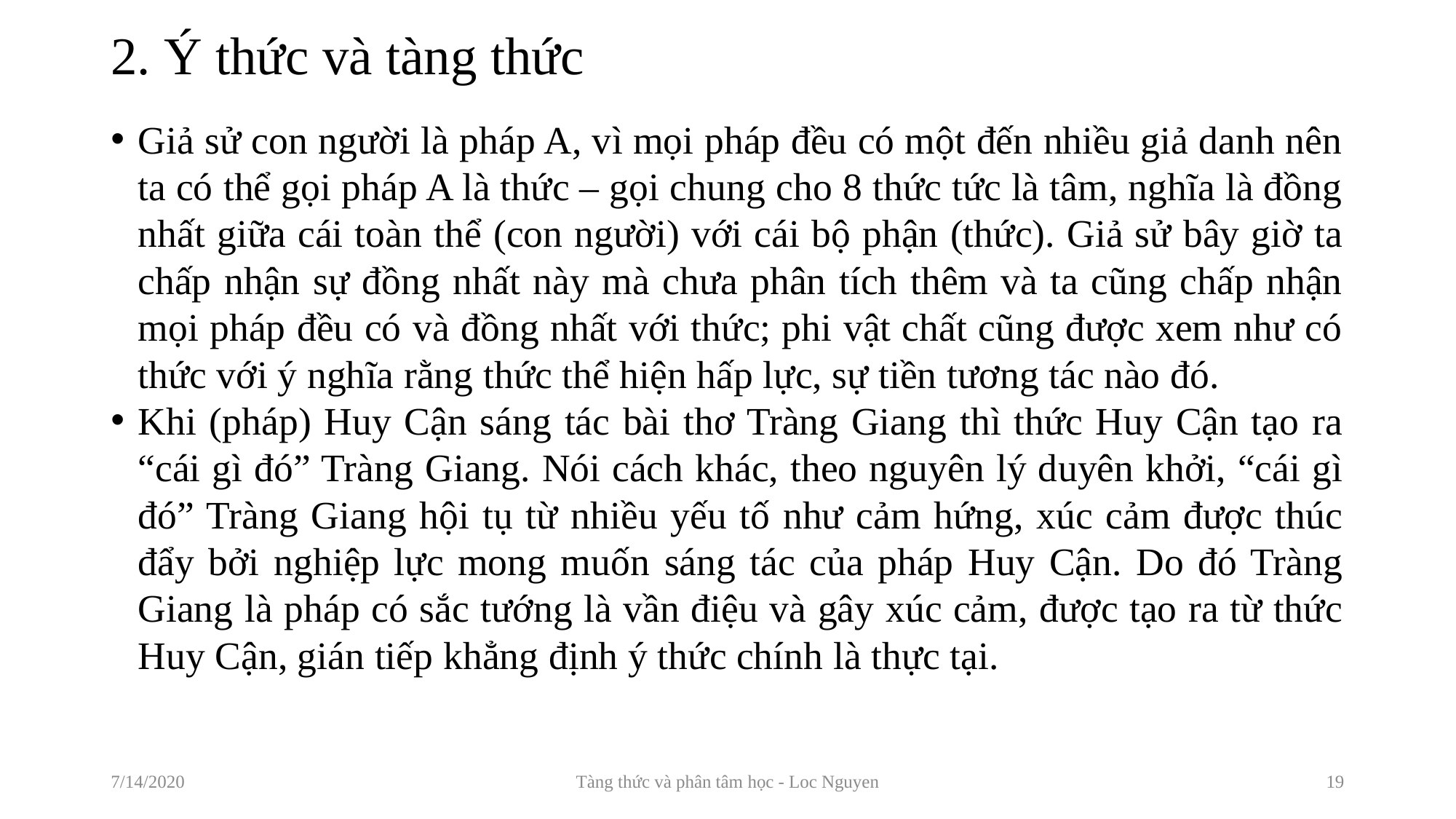

# 2. Ý thức và tàng thức
Giả sử con người là pháp A, vì mọi pháp đều có một đến nhiều giả danh nên ta có thể gọi pháp A là thức – gọi chung cho 8 thức tức là tâm, nghĩa là đồng nhất giữa cái toàn thể (con người) với cái bộ phận (thức). Giả sử bây giờ ta chấp nhận sự đồng nhất này mà chưa phân tích thêm và ta cũng chấp nhận mọi pháp đều có và đồng nhất với thức; phi vật chất cũng được xem như có thức với ý nghĩa rằng thức thể hiện hấp lực, sự tiền tương tác nào đó.
Khi (pháp) Huy Cận sáng tác bài thơ Tràng Giang thì thức Huy Cận tạo ra “cái gì đó” Tràng Giang. Nói cách khác, theo nguyên lý duyên khởi, “cái gì đó” Tràng Giang hội tụ từ nhiều yếu tố như cảm hứng, xúc cảm được thúc đẩy bởi nghiệp lực mong muốn sáng tác của pháp Huy Cận. Do đó Tràng Giang là pháp có sắc tướng là vần điệu và gây xúc cảm, được tạo ra từ thức Huy Cận, gián tiếp khẳng định ý thức chính là thực tại.
7/14/2020
Tàng thức và phân tâm học - Loc Nguyen
19